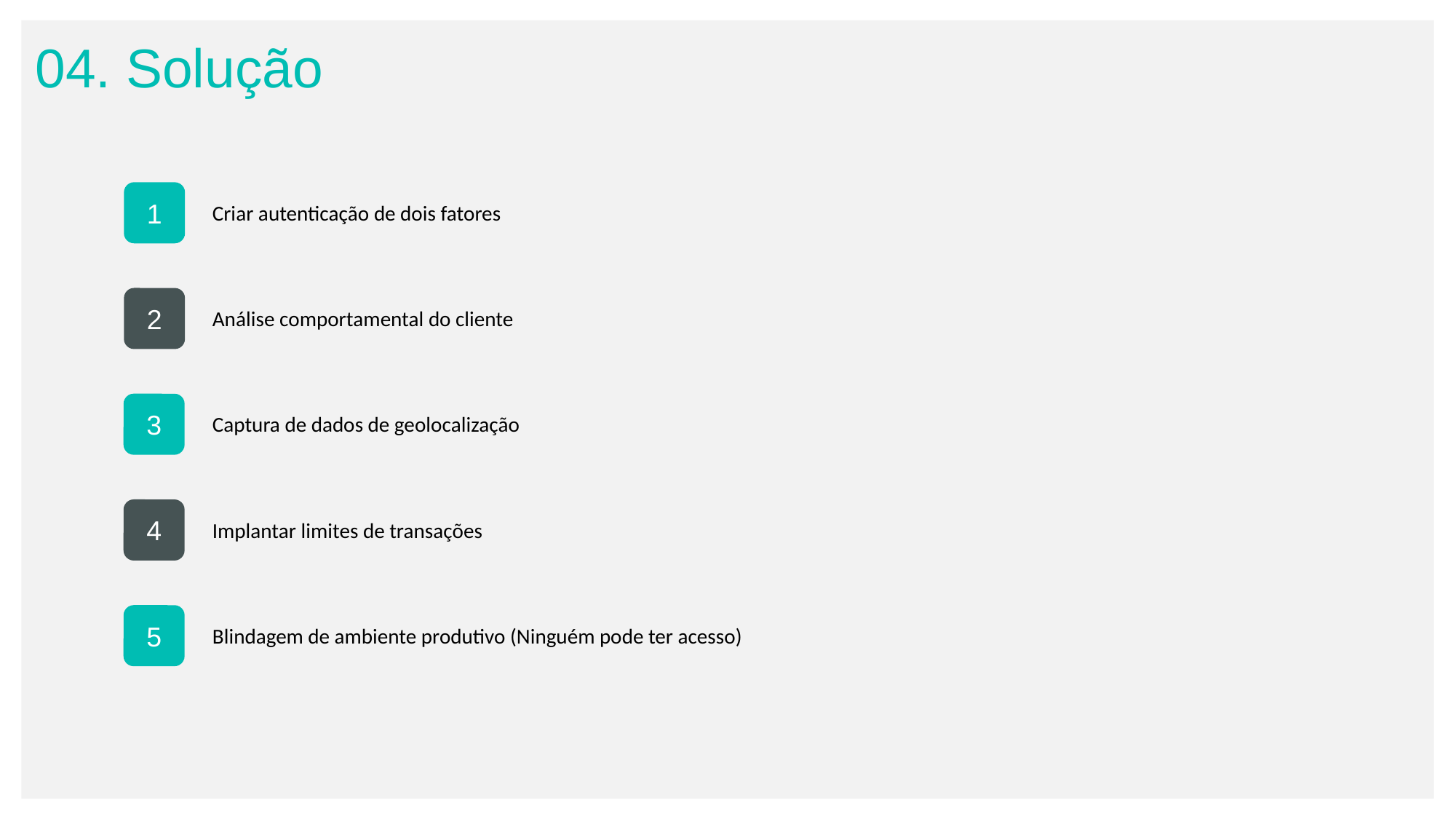

04. Solução
1
Criar autenticação de dois fatores
2
Análise comportamental do cliente
3
Captura de dados de geolocalização
4
Implantar limites de transações
5
Blindagem de ambiente produtivo (Ninguém pode ter acesso)